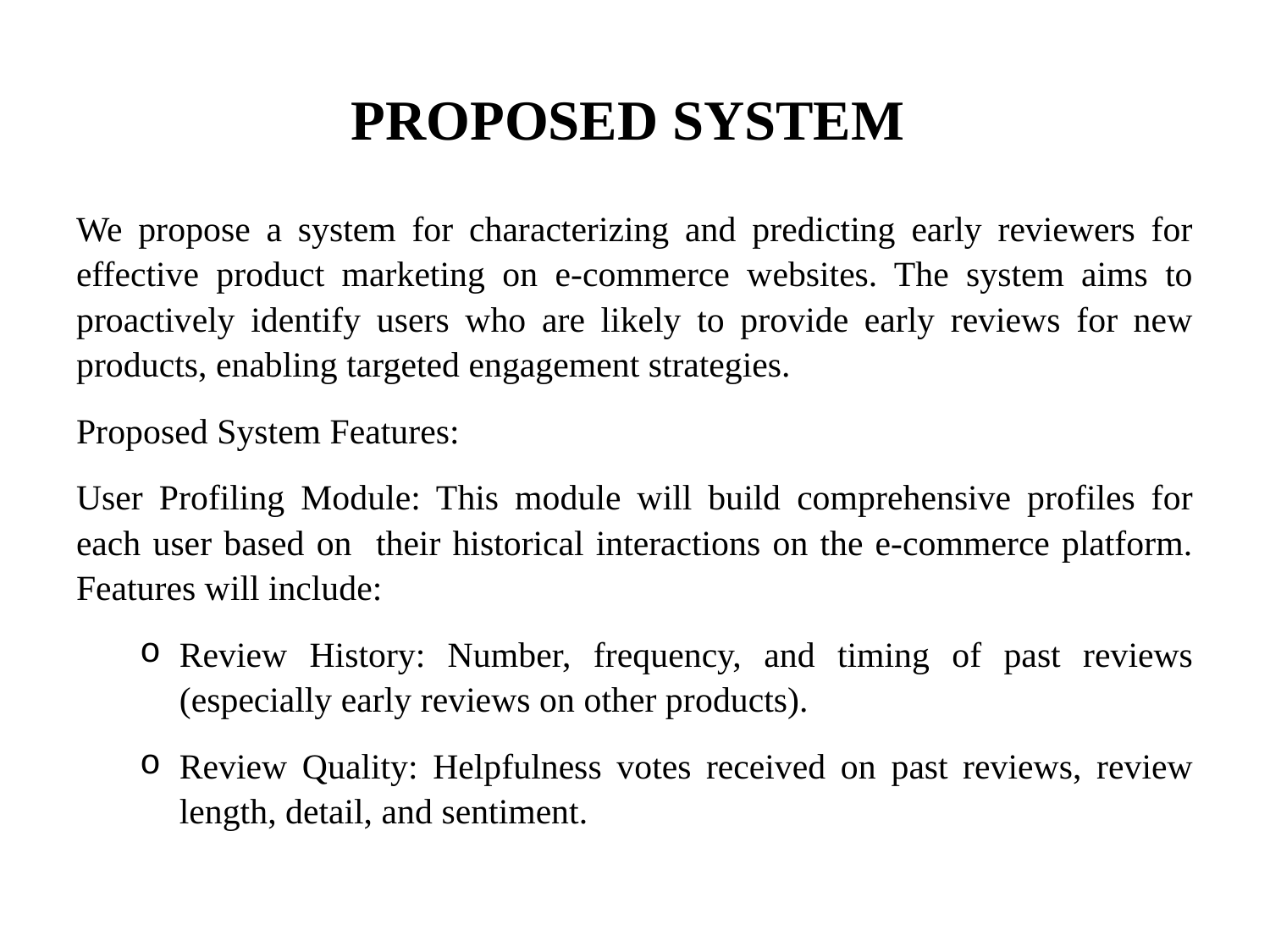

# PROPOSED SYSTEM
We propose a system for characterizing and predicting early reviewers for effective product marketing on e-commerce websites. The system aims to proactively identify users who are likely to provide early reviews for new products, enabling targeted engagement strategies.
Proposed System Features:
User Profiling Module: This module will build comprehensive profiles for each user based on  their historical interactions on the e-commerce platform. Features will include:
Review History: Number, frequency, and timing of past reviews (especially early reviews on other products).
Review Quality: Helpfulness votes received on past reviews, review length, detail, and sentiment.